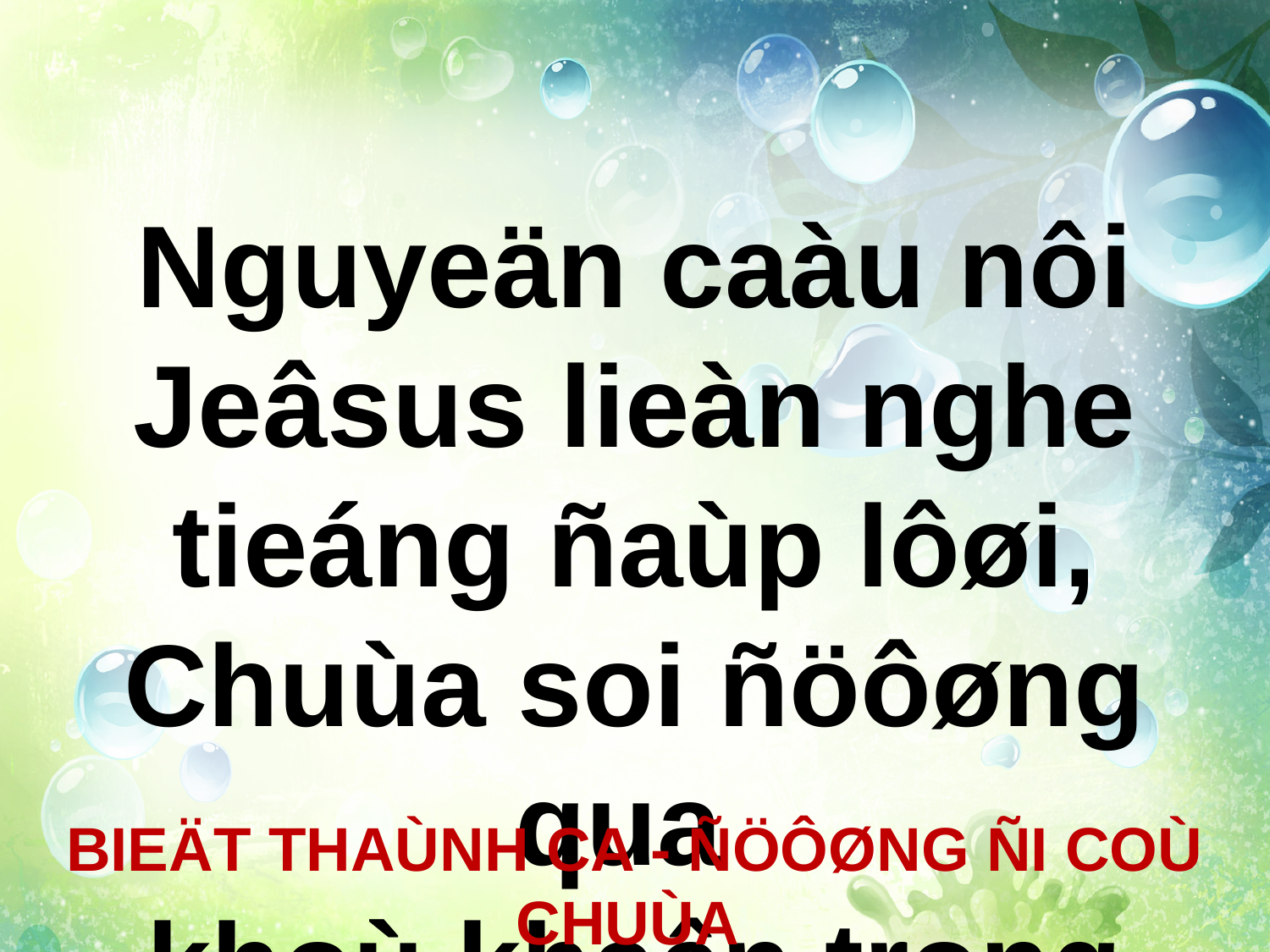

Nguyeän caàu nôi Jeâsus lieàn nghe tieáng ñaùp lôøi, Chuùa soi ñöôøng qua
khoù khaên trong ñôøi.
BIEÄT THAÙNH CA - ÑÖÔØNG ÑI COÙ CHUÙA